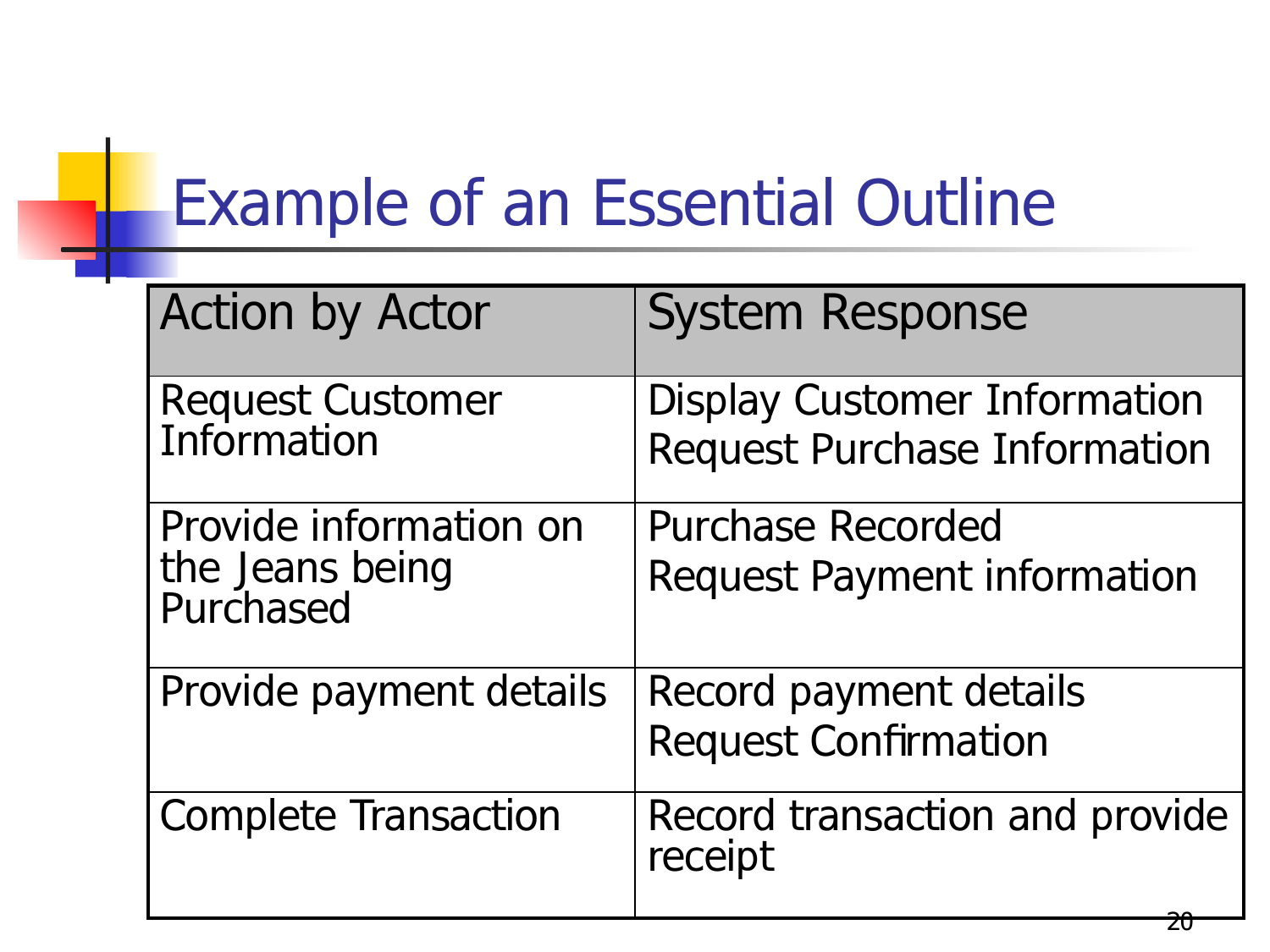

# Example of an Essential Outline
| Action by Actor | System Response |
| --- | --- |
| Request Customer Information | Display Customer Information Request Purchase Information |
| Provide information on the Jeans being Purchased | Purchase Recorded Request Payment information |
| Provide payment details | Record payment details Request Confirmation |
| Complete Transaction | Record transaction and provide receipt |
20